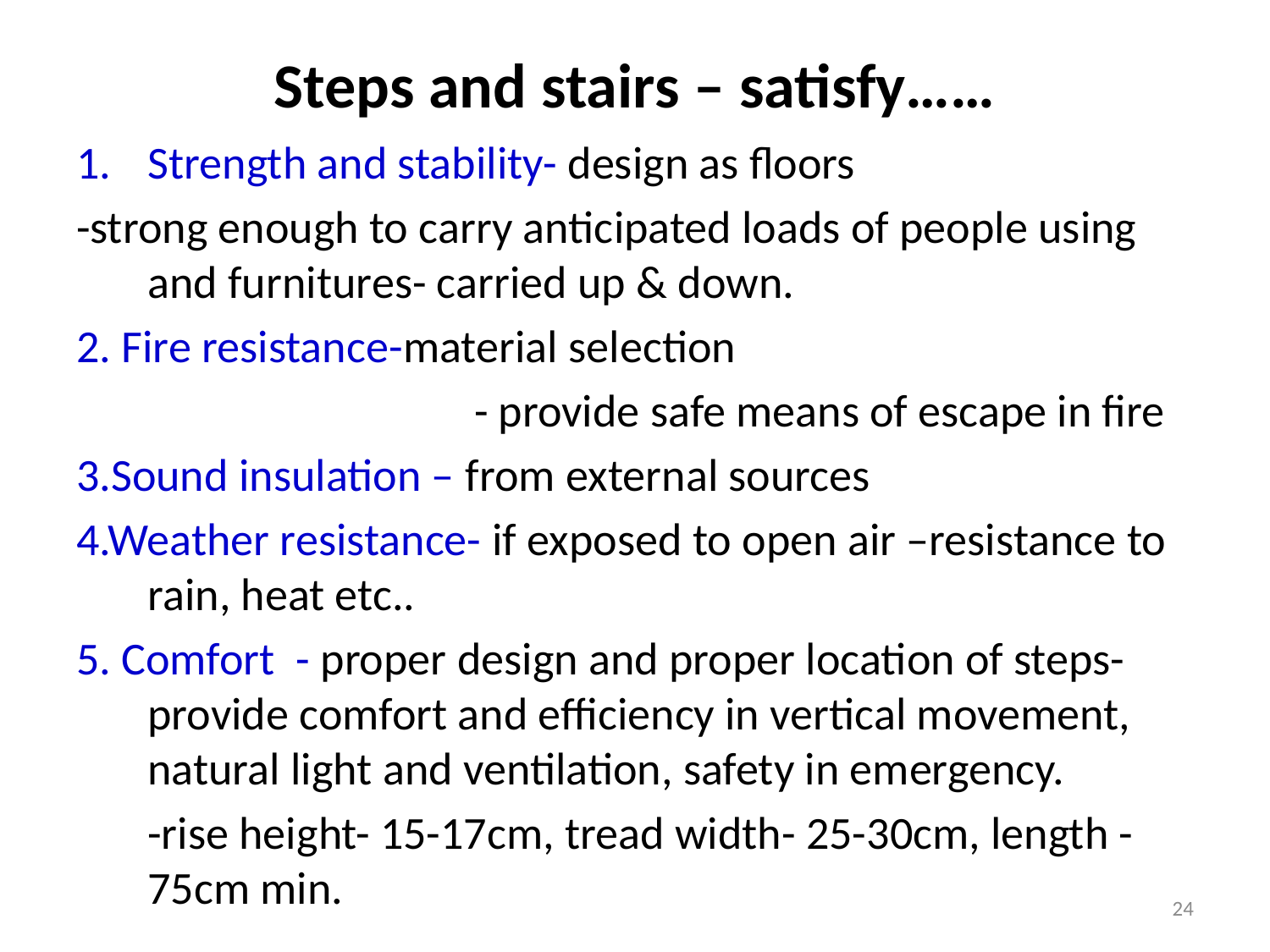

# Steps and stairs – satisfy……
Strength and stability- design as floors
-strong enough to carry anticipated loads of people using and furnitures- carried up & down.
2. Fire resistance-material selection
			       - provide safe means of escape in fire
3.Sound insulation – from external sources
4.Weather resistance- if exposed to open air –resistance to rain, heat etc..
5. Comfort  - proper design and proper location of steps- provide comfort and efficiency in vertical movement, natural light and ventilation, safety in emergency.
	-rise height- 15-17cm, tread width- 25-30cm, length -75cm min.

24